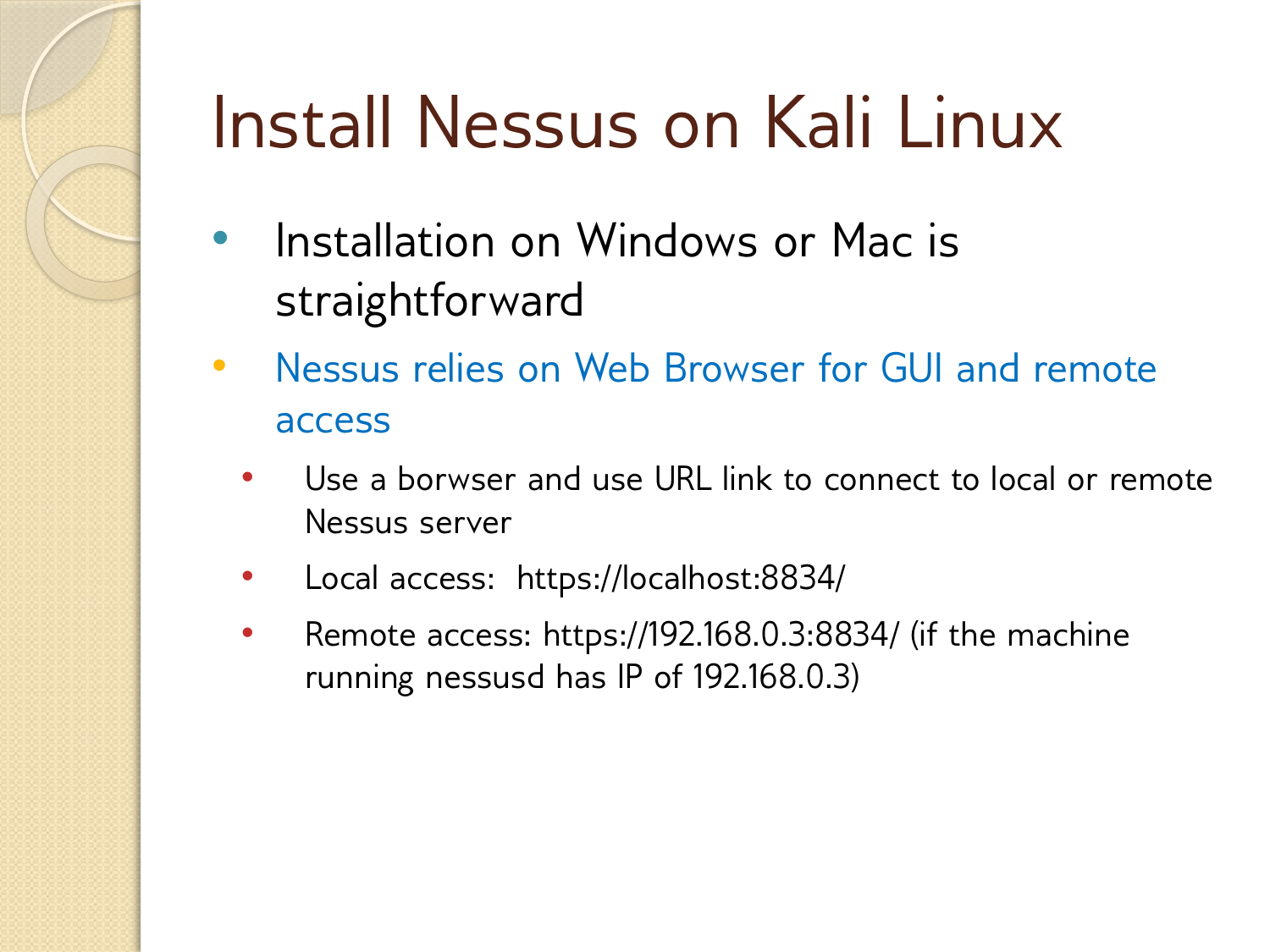

# Install Nessus on Kali Linux
Installation on Windows or Mac is straightforward
Nessus relies on Web Browser for GUI and remote access
Use a borwser and use URL link to connect to local or remote Nessus server
Local access:  https://localhost:8834/
Remote access: https://192.168.0.3:8834/ (if the machine running nessusd has IP of 192.168.0.3)